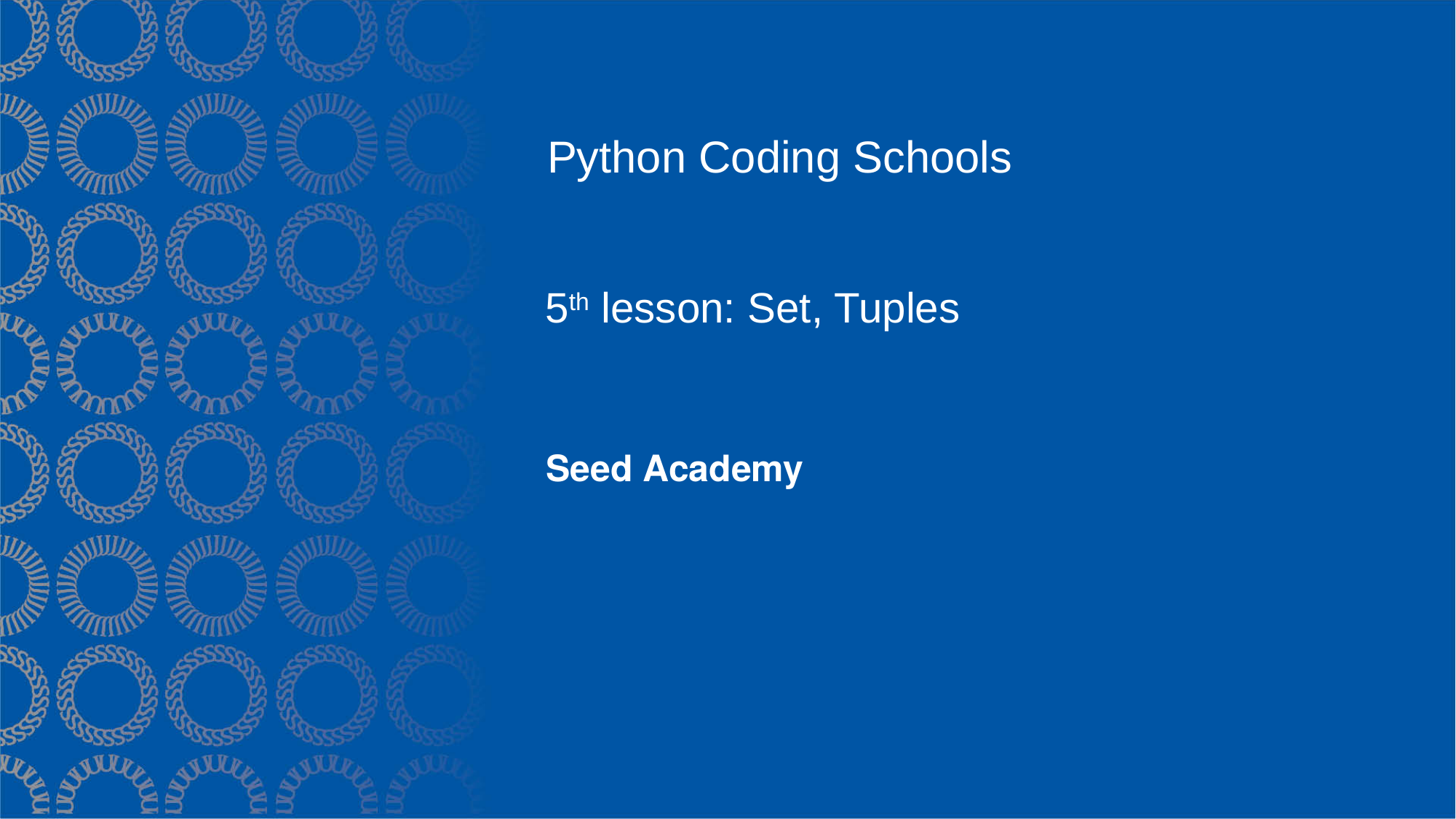

# Python Coding Schools
5th lesson: Set, Tuples
Seed Academy